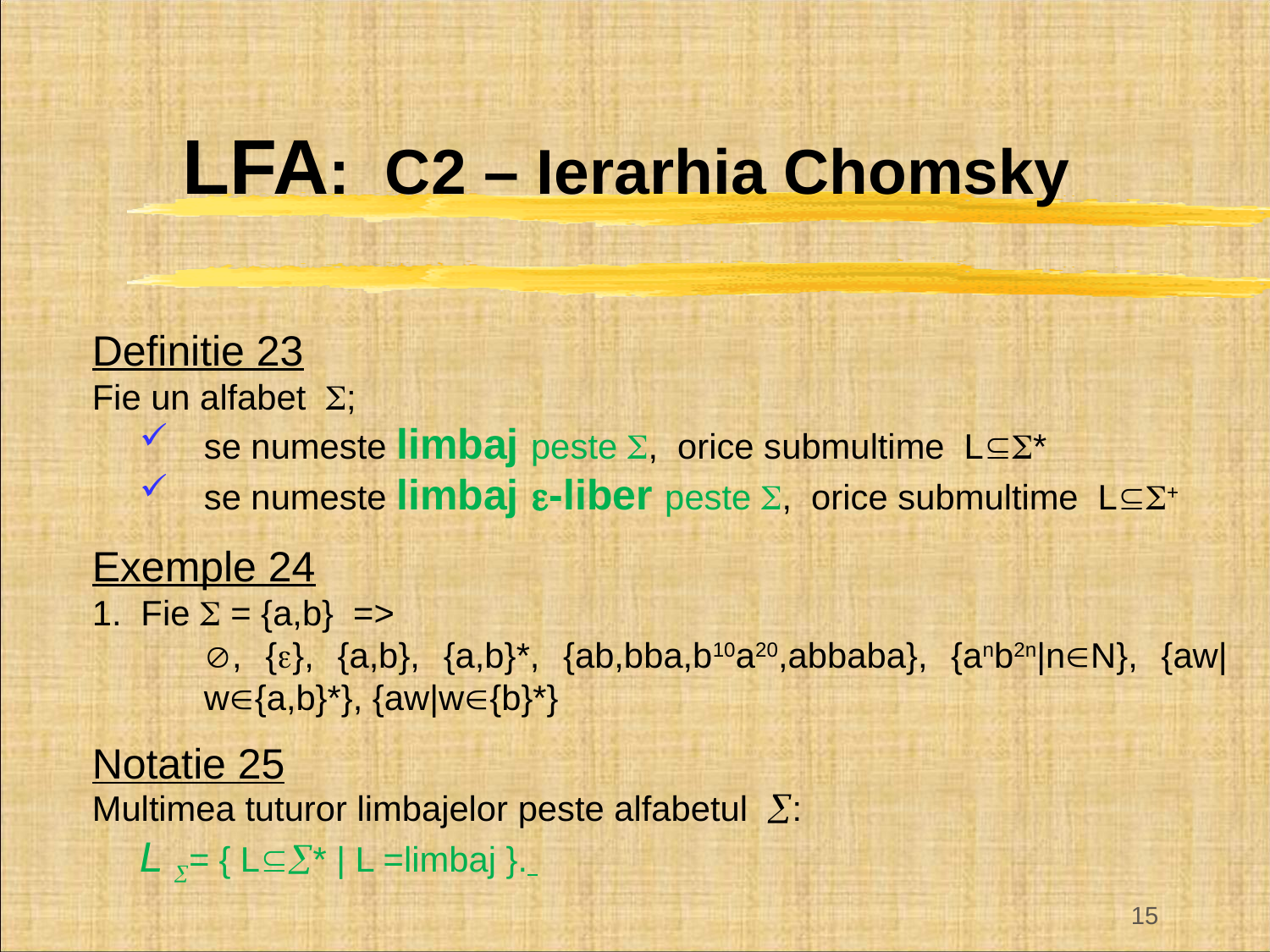

# LFA:  C2 – Ierarhia Chomsky
Definitie 23
Fie un alfabet  Σ;
se numeste limbaj peste Σ,  orice submultime  L⊆Σ*
se numeste limbaj ε-liber peste Σ,  orice submultime  L⊆Σ+
Exemple 24
1.  Fie Σ = {a,b}  =>
∅, {ε}, {a,b}, {a,b}*, {ab,bba,b10a20,abbaba}, {anb2n|n∈N}, {aw|w∈{a,b}*}, {aw|w∈{b}*}
Notatie 25
Multimea tuturor limbajelor peste alfabetul  ∑:
L ∑= { L⊆∑* | L =limbaj }.

15